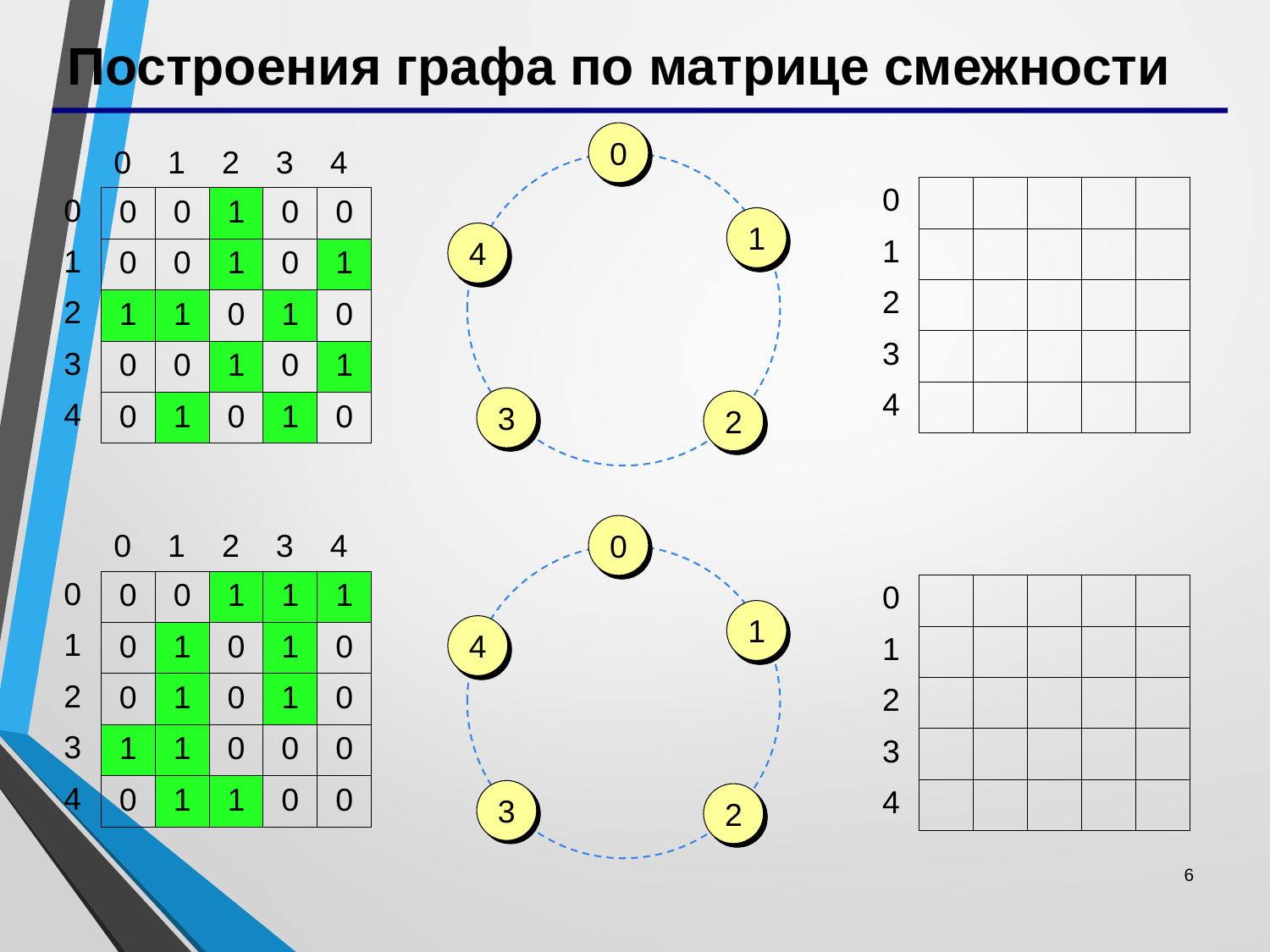

Построения графа по матрице смежности

0

1
4
3
2
| 0 | 1 | 2 | 3 | 4 |
| --- | --- | --- | --- | --- |
| 0 |
| --- |
| 1 |
| 2 |
| 3 |
| 4 |
|  |  |  |  |  |
| --- | --- | --- | --- | --- |
|  |  |  |  |  |
|  |  |  |  |  |
|  |  |  |  |  |
|  |  |  |  |  |
| 0 |
| --- |
| 1 |
| 2 |
| 3 |
| 4 |
| 0 | 0 | 1 | 0 | 0 |
| --- | --- | --- | --- | --- |
| 0 | 0 | 1 | 0 | 1 |
| 1 | 1 | 0 | 1 | 0 |
| 0 | 0 | 1 | 0 | 1 |
| 0 | 1 | 0 | 1 | 0 |
0

1
4
3
2
| 0 | 1 | 2 | 3 | 4 |
| --- | --- | --- | --- | --- |
| 0 |
| --- |
| 1 |
| 2 |
| 3 |
| 4 |
| 0 | 0 | 1 | 1 | 1 |
| --- | --- | --- | --- | --- |
| 0 | 1 | 0 | 1 | 0 |
| 0 | 1 | 0 | 1 | 0 |
| 1 | 1 | 0 | 0 | 0 |
| 0 | 1 | 1 | 0 | 0 |
| 0 |
| --- |
| 1 |
| 2 |
| 3 |
| 4 |
|  |  |  |  |  |
| --- | --- | --- | --- | --- |
|  |  |  |  |  |
|  |  |  |  |  |
|  |  |  |  |  |
|  |  |  |  |  |
6